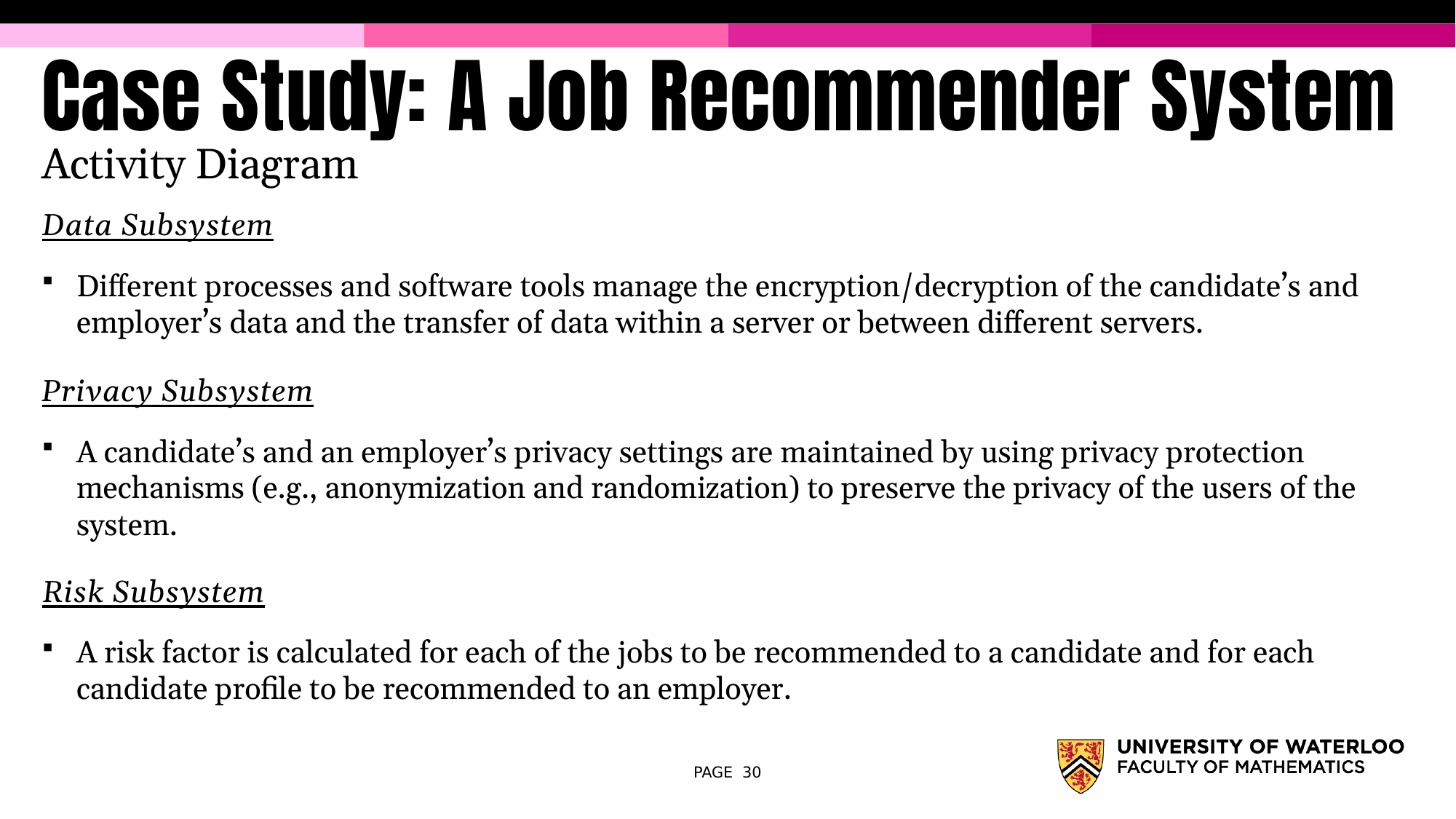

# Case Study: A Job Recommender System
Activity Diagram
Data Subsystem
Different processes and software tools manage the encryption/decryption of the candidate’s and employer’s data and the transfer of data within a server or between different servers.
Privacy Subsystem
A candidate’s and an employer’s privacy settings are maintained by using privacy protection mechanisms (e.g., anonymization and randomization) to preserve the privacy of the users of the system.
Risk Subsystem
A risk factor is calculated for each of the jobs to be recommended to a candidate and for each candidate profile to be recommended to an employer.
PAGE  30